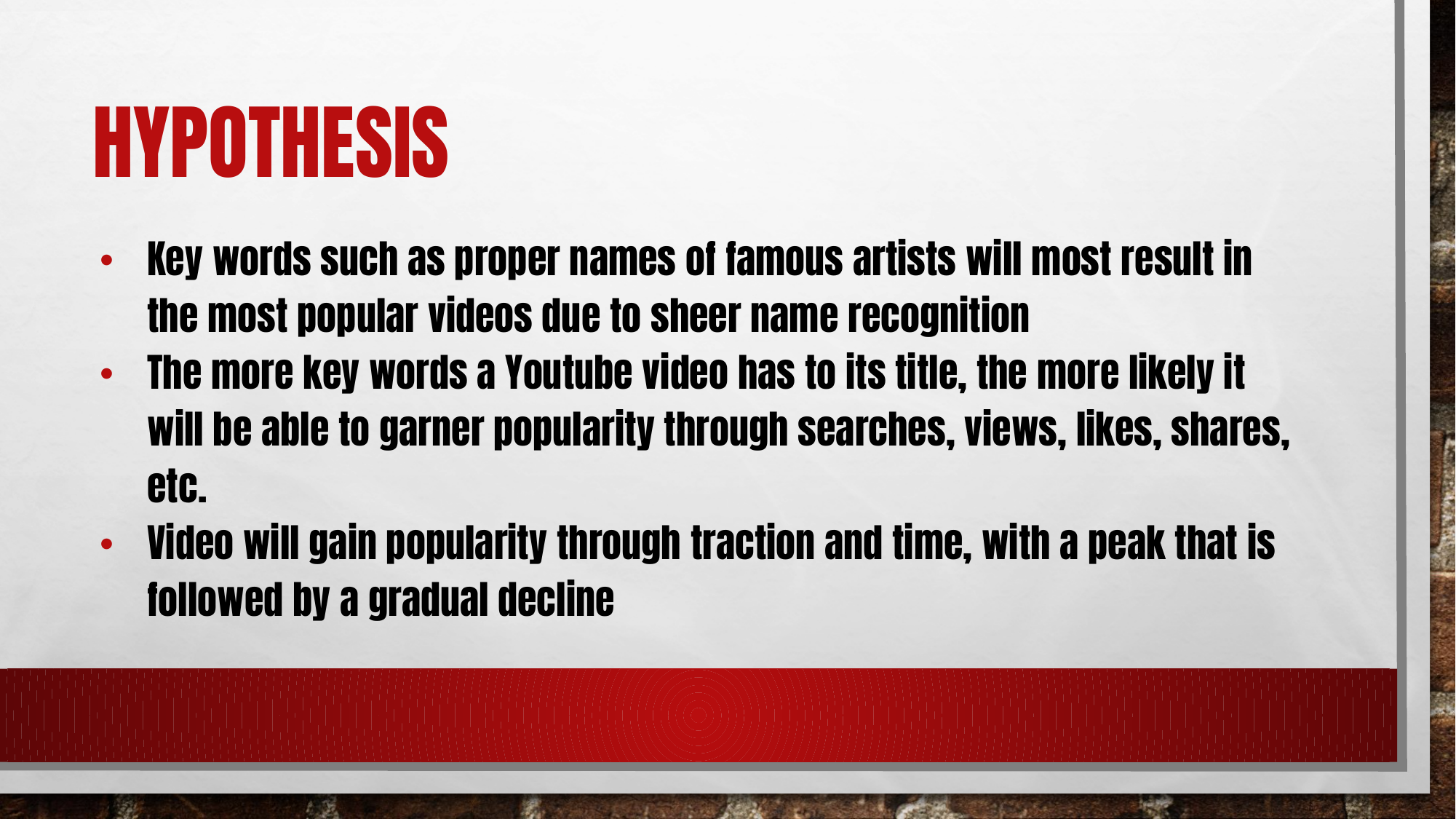

# HYPOTHESIS
Key words such as proper names of famous artists will most result in the most popular videos due to sheer name recognition
The more key words a Youtube video has to its title, the more likely it will be able to garner popularity through searches, views, likes, shares, etc.
Video will gain popularity through traction and time, with a peak that is followed by a gradual decline